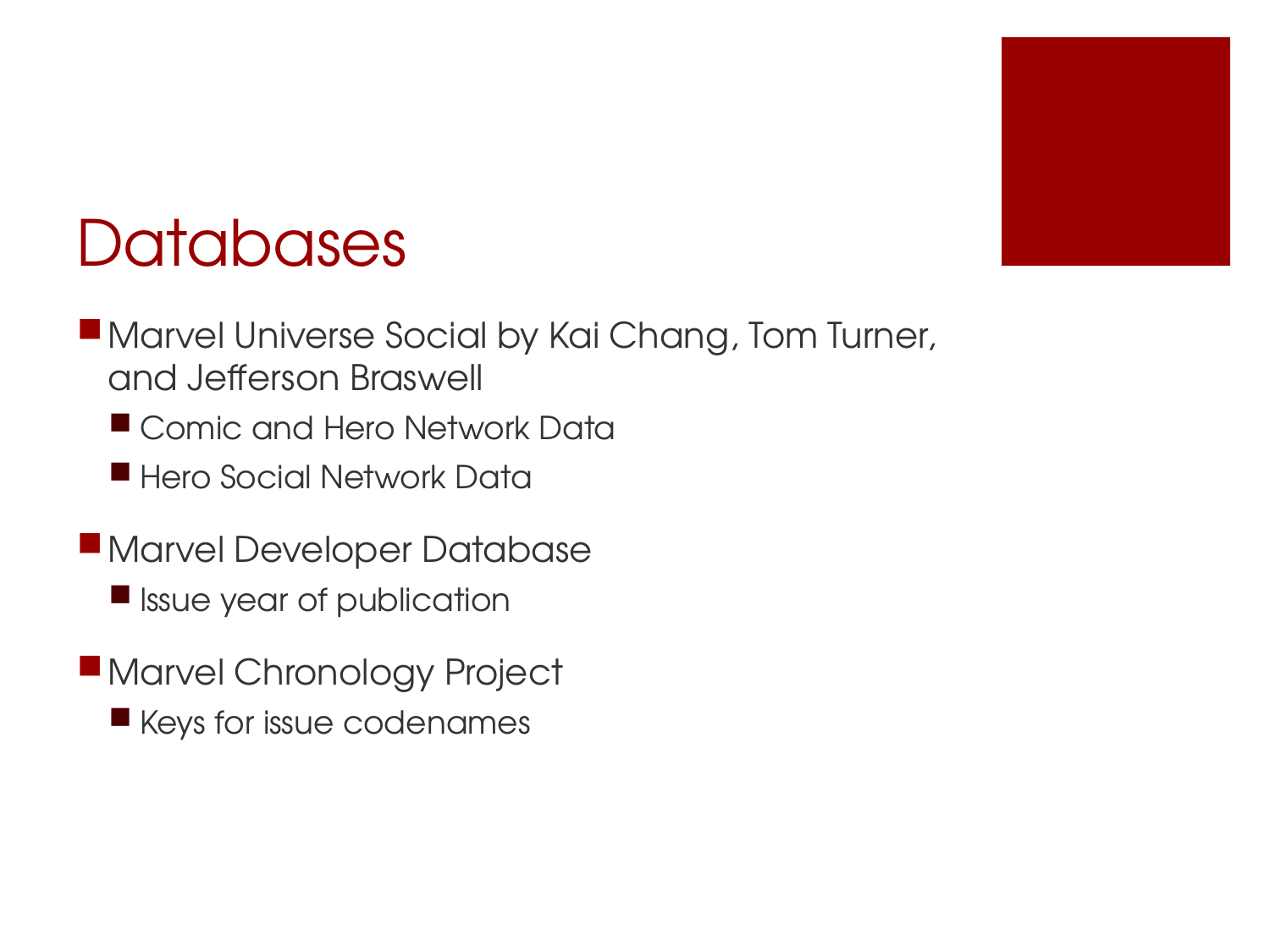

# Databases
Marvel Universe Social by Kai Chang, Tom Turner, and Jefferson Braswell
Comic and Hero Network Data
Hero Social Network Data
Marvel Developer Database
Issue year of publication
Marvel Chronology Project
Keys for issue codenames